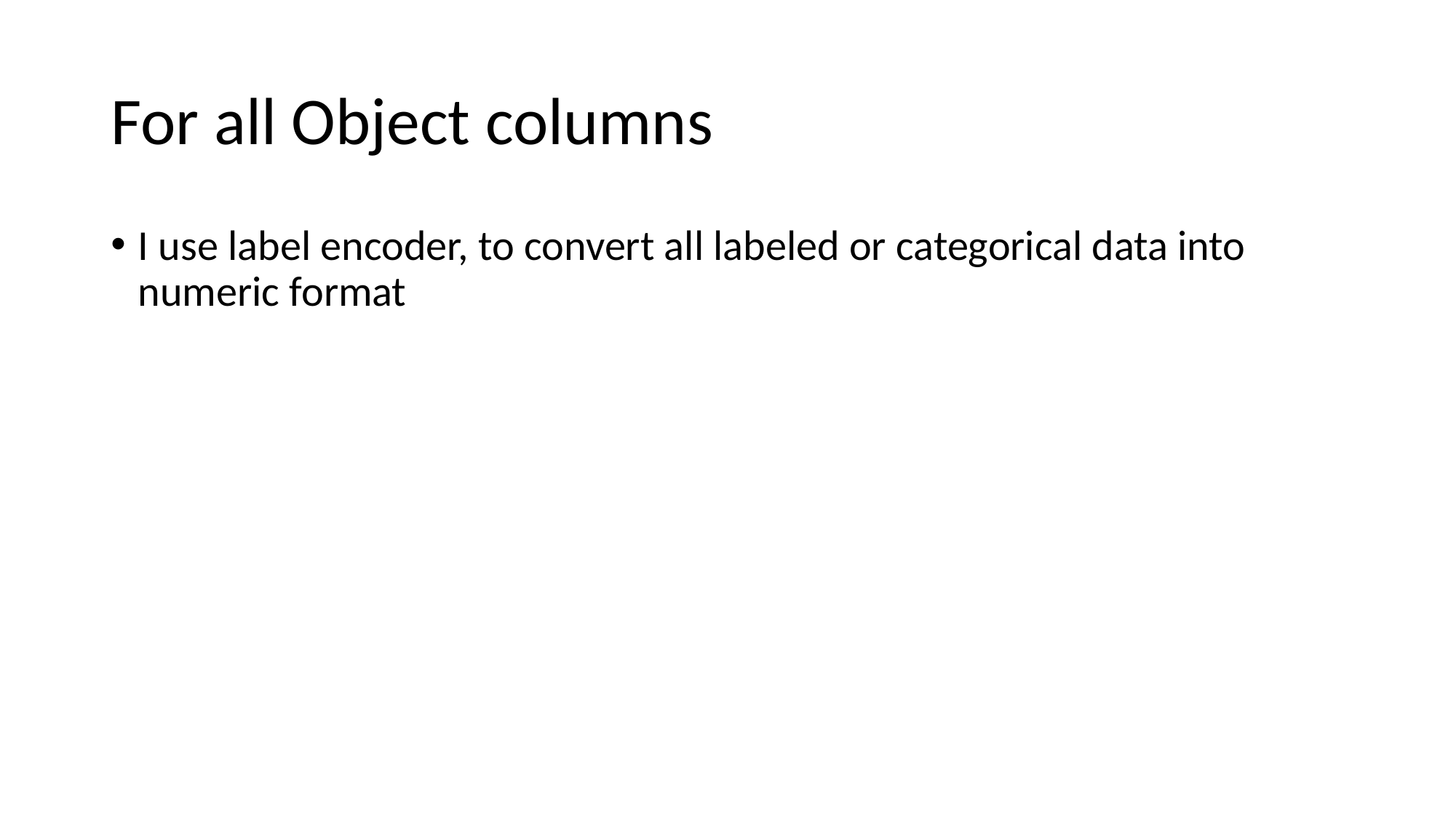

# For all Object columns
I use label encoder, to convert all labeled or categorical data into  numeric format